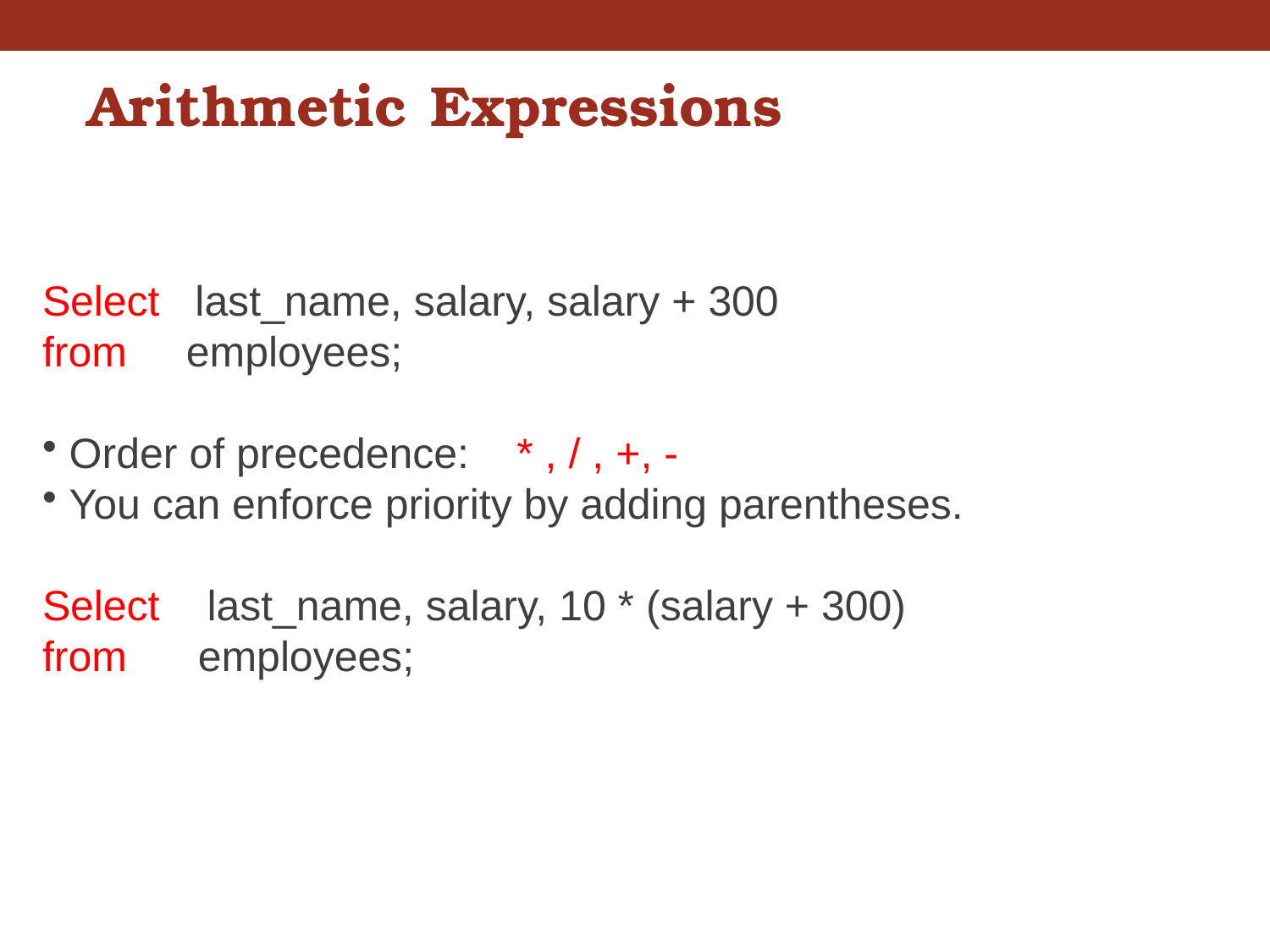

Arithmetic Expressions
Select   last_name, salary, salary + 300
from     employees;

 Order of precedence:    * , / , +, -
 You can enforce priority by adding parentheses.

Select    last_name, salary, 10 * (salary + 300)
from      employees;